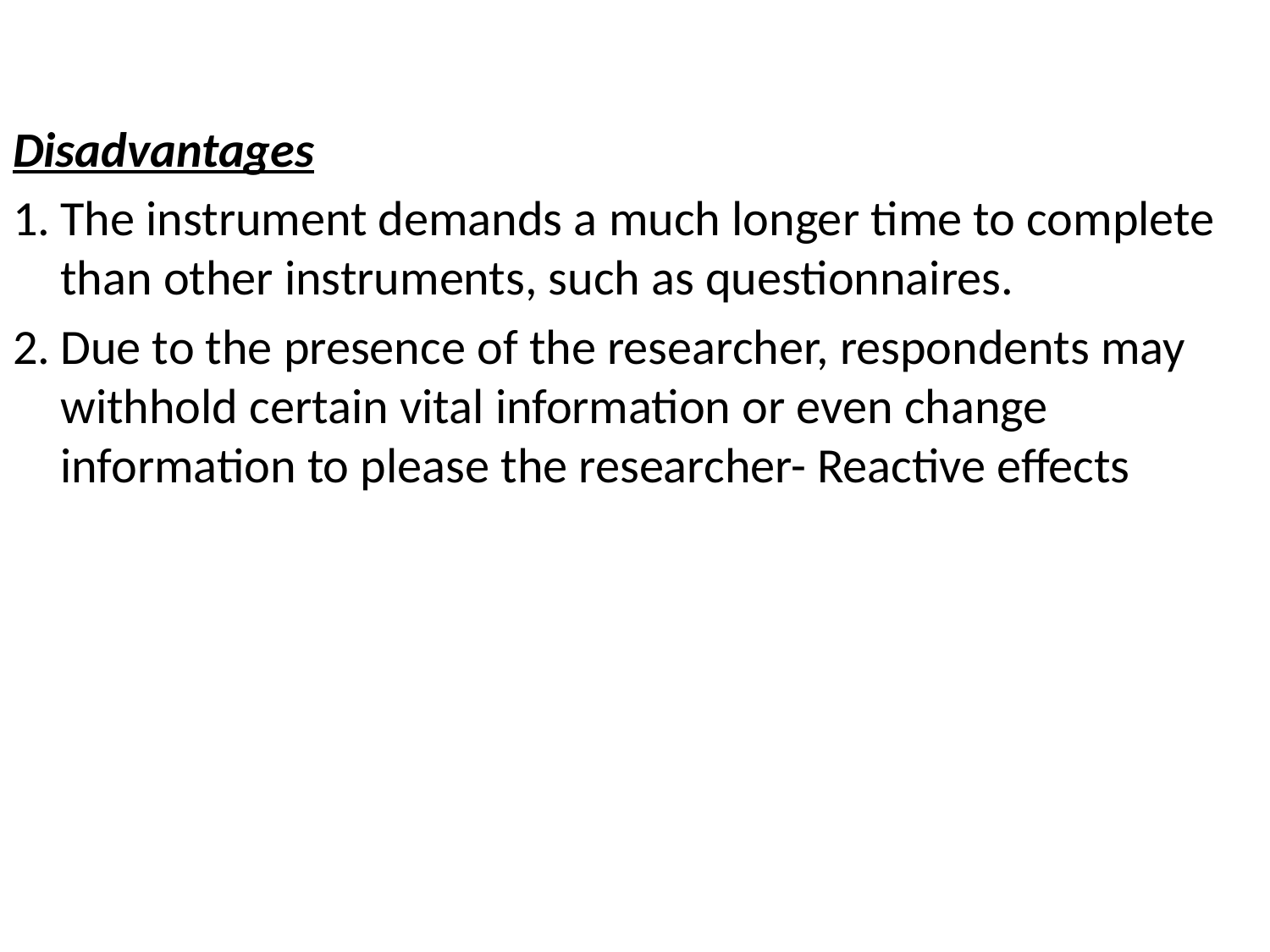

Disadvantages
The instrument demands a much longer time to complete than other instruments, such as questionnaires.
Due to the presence of the researcher, respondents may withhold certain vital information or even change information to please the researcher- Reactive effects